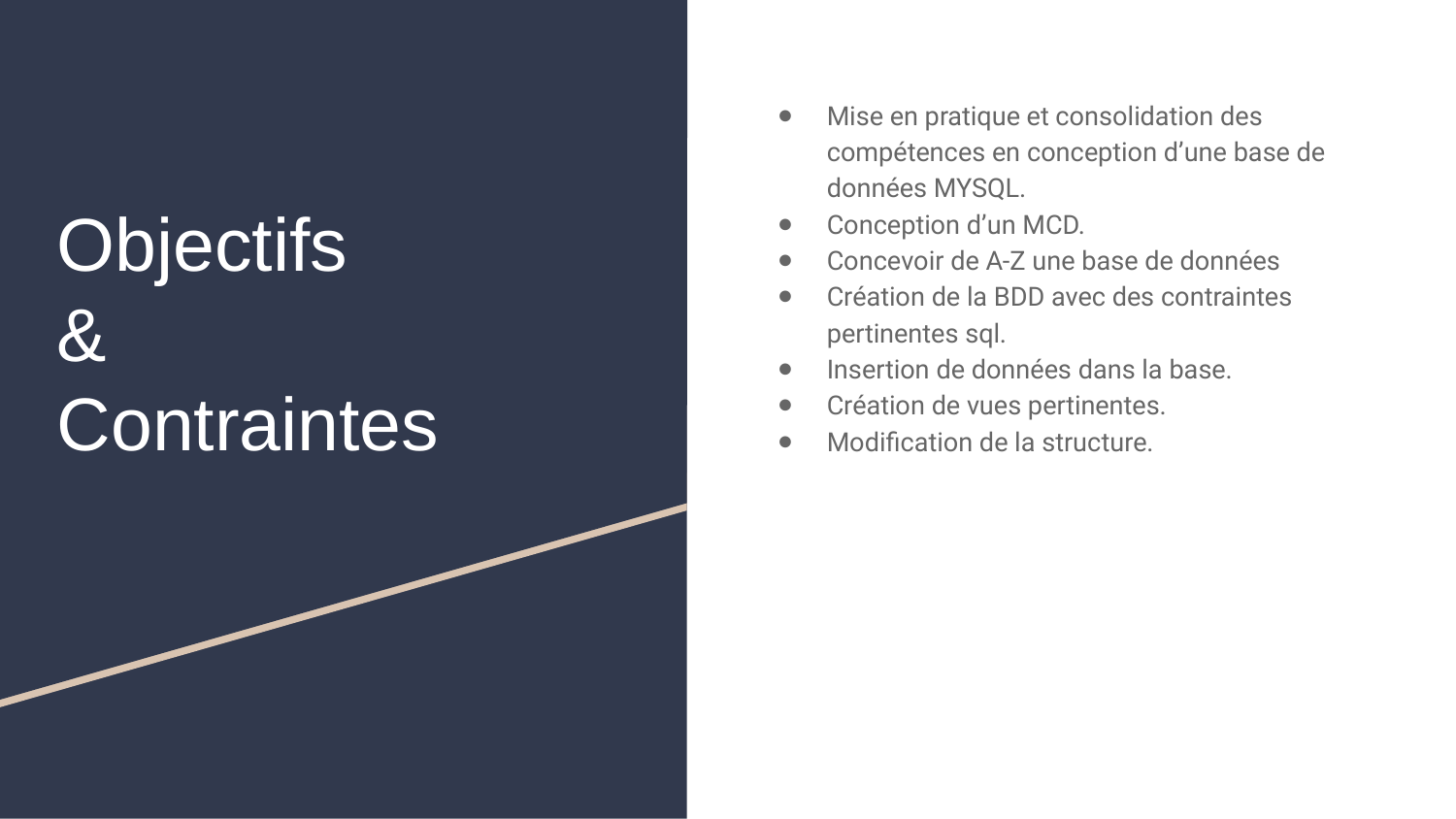

Mise en pratique et consolidation des compétences en conception d’une base de données MYSQL.
Conception d’un MCD.
Concevoir de A-Z une base de données
Création de la BDD avec des contraintes pertinentes sql.
Insertion de données dans la base.
Création de vues pertinentes.
Modification de la structure.
# Objectifs
&
Contraintes